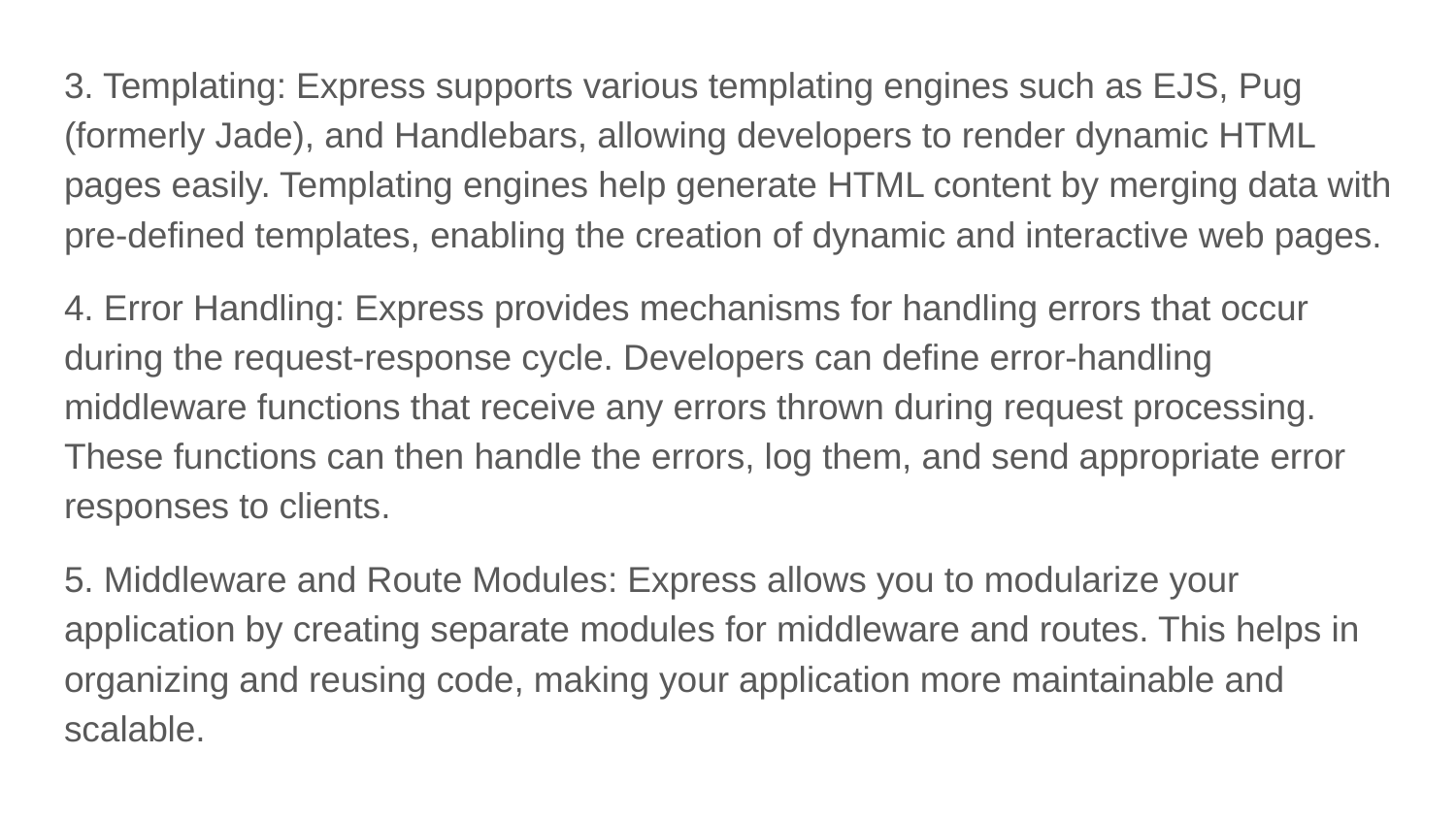

3. Templating: Express supports various templating engines such as EJS, Pug (formerly Jade), and Handlebars, allowing developers to render dynamic HTML pages easily. Templating engines help generate HTML content by merging data with pre-defined templates, enabling the creation of dynamic and interactive web pages.
4. Error Handling: Express provides mechanisms for handling errors that occur during the request-response cycle. Developers can define error-handling middleware functions that receive any errors thrown during request processing. These functions can then handle the errors, log them, and send appropriate error responses to clients.
5. Middleware and Route Modules: Express allows you to modularize your application by creating separate modules for middleware and routes. This helps in organizing and reusing code, making your application more maintainable and scalable.